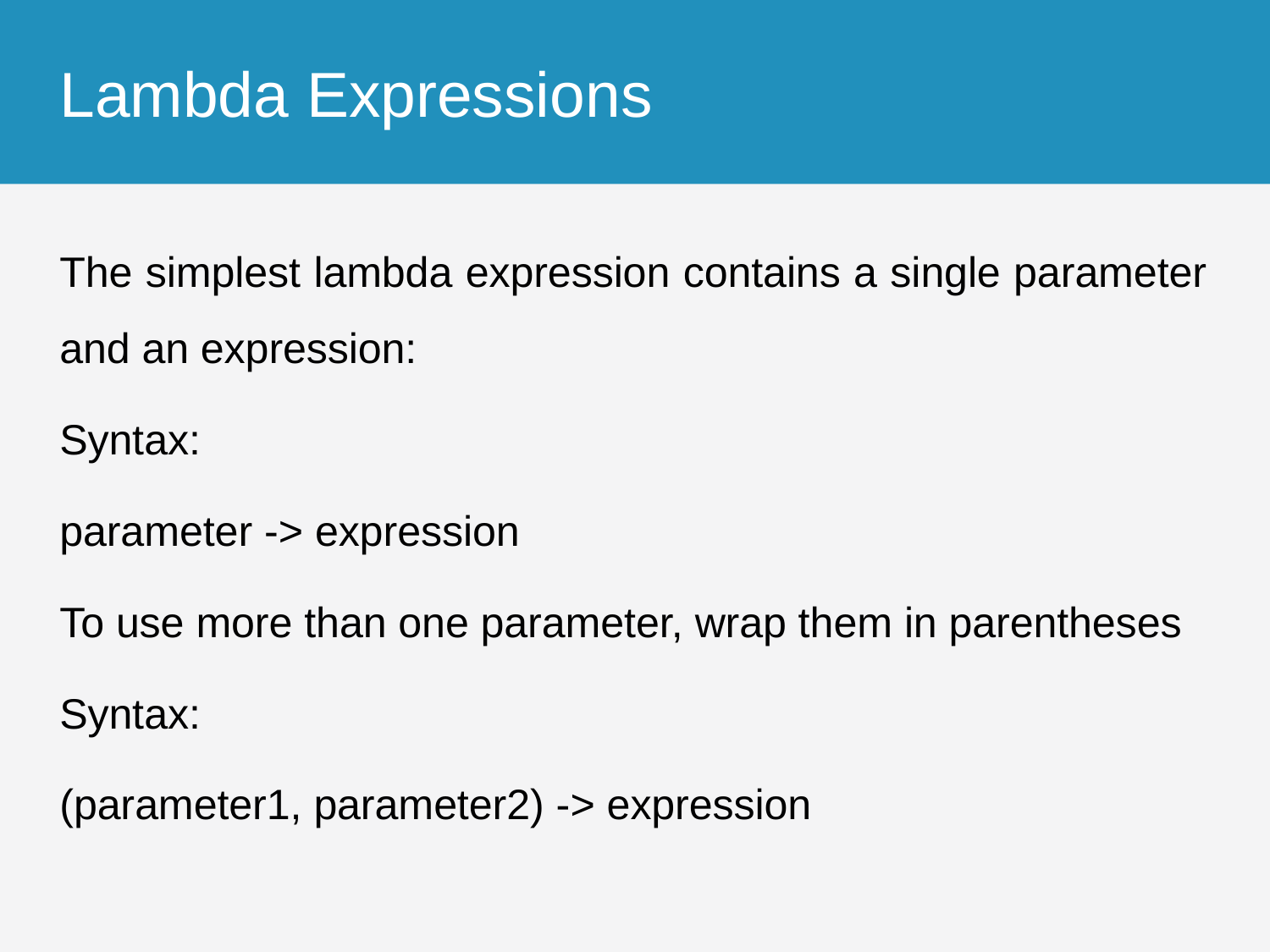

# Lambda Expressions
The simplest lambda expression contains a single parameter and an expression:
Syntax:
parameter -> expression
To use more than one parameter, wrap them in parentheses
Syntax:
(parameter1, parameter2) -> expression